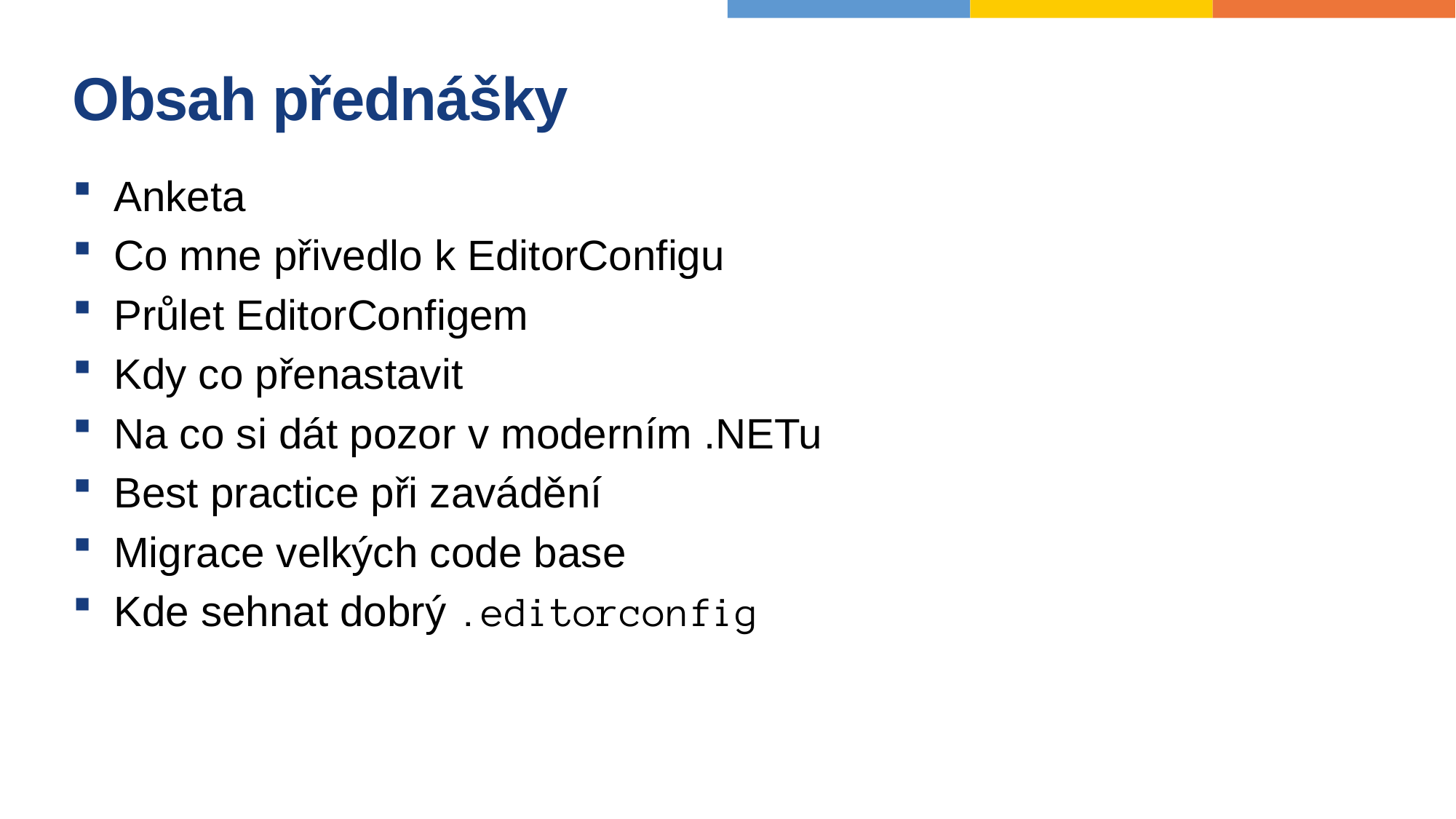

# Obsah přednášky
Anketa
Co mne přivedlo k EditorConfigu
Průlet EditorConfigem
Kdy co přenastavit
Na co si dát pozor v moderním .NETu
Best practice při zavádění
Migrace velkých code base
Kde sehnat dobrý .editorconfig